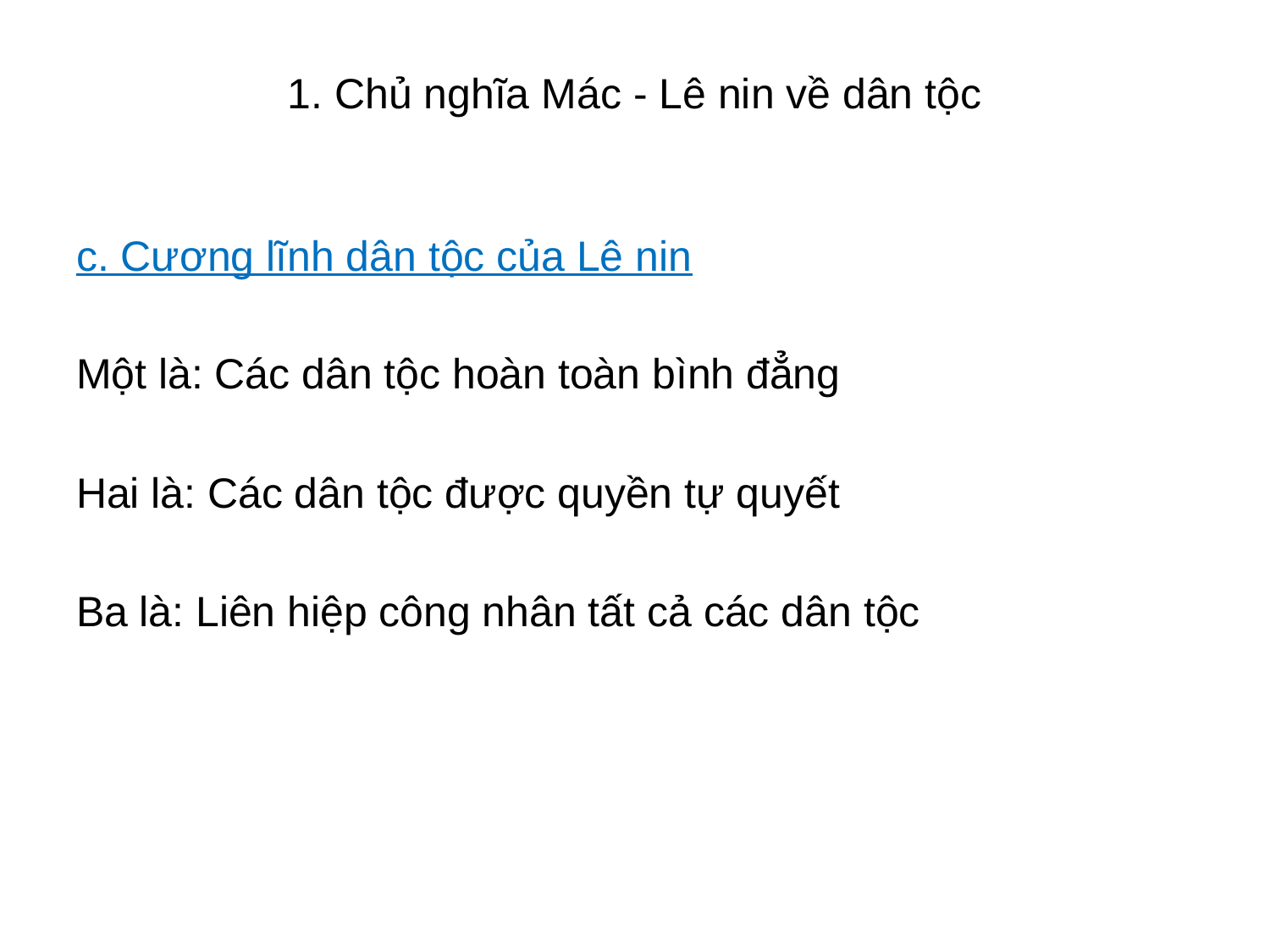

# 1. Chủ nghĩa Mác - Lê nin về dân tộc
c. Cương lĩnh dân tộc của Lê nin

Một là: Các dân tộc hoàn toàn bình đẳng

Hai là: Các dân tộc được quyền tự quyết

Ba là: Liên hiệp công nhân tất cả các dân tộc